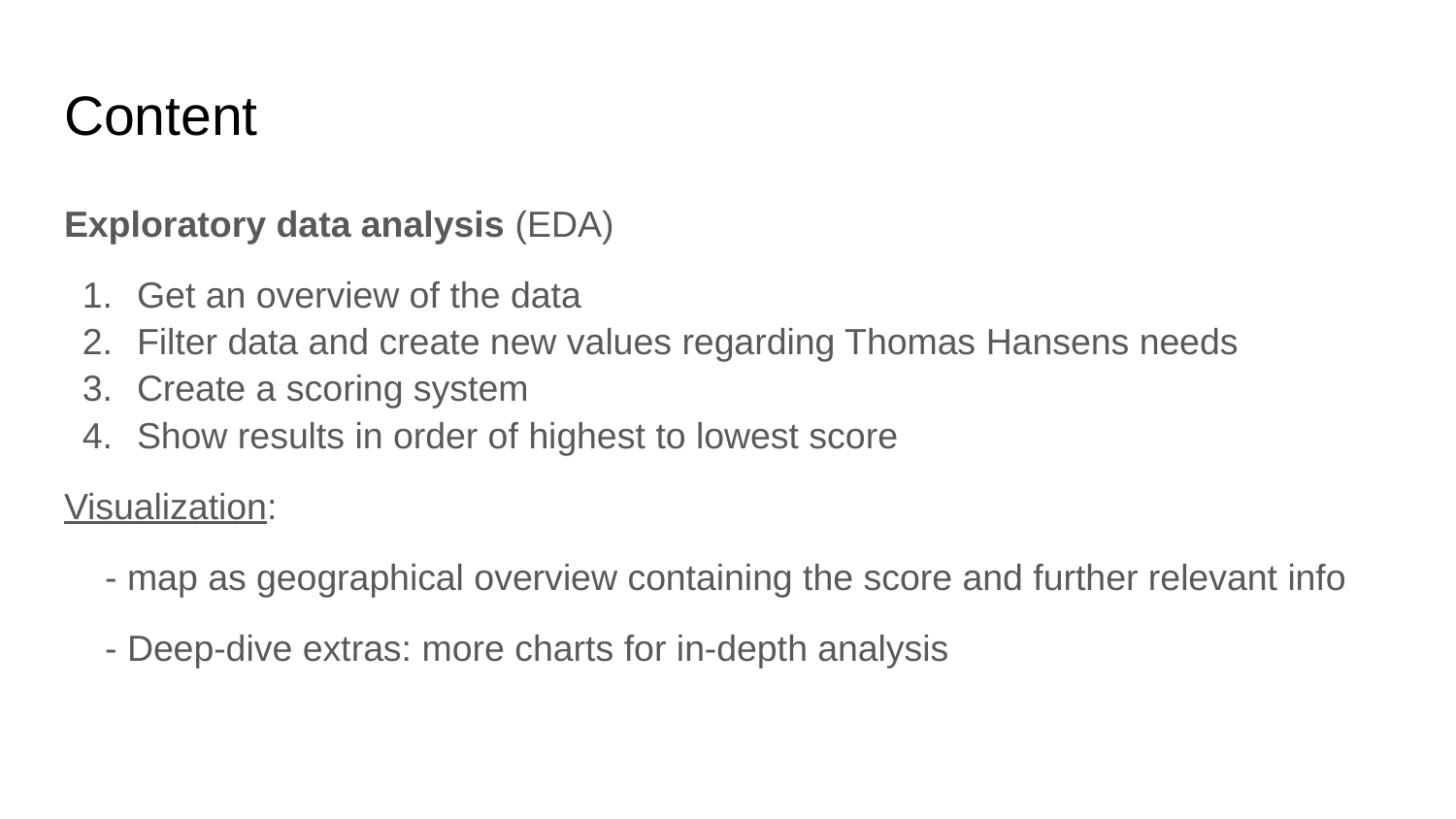

# Content
Exploratory data analysis (EDA)
Get an overview of the data
Filter data and create new values regarding Thomas Hansens needs
Create a scoring system
Show results in order of highest to lowest score
Visualization:
    - map as geographical overview containing the score and further relevant info
    - Deep-dive extras: more charts for in-depth analysis